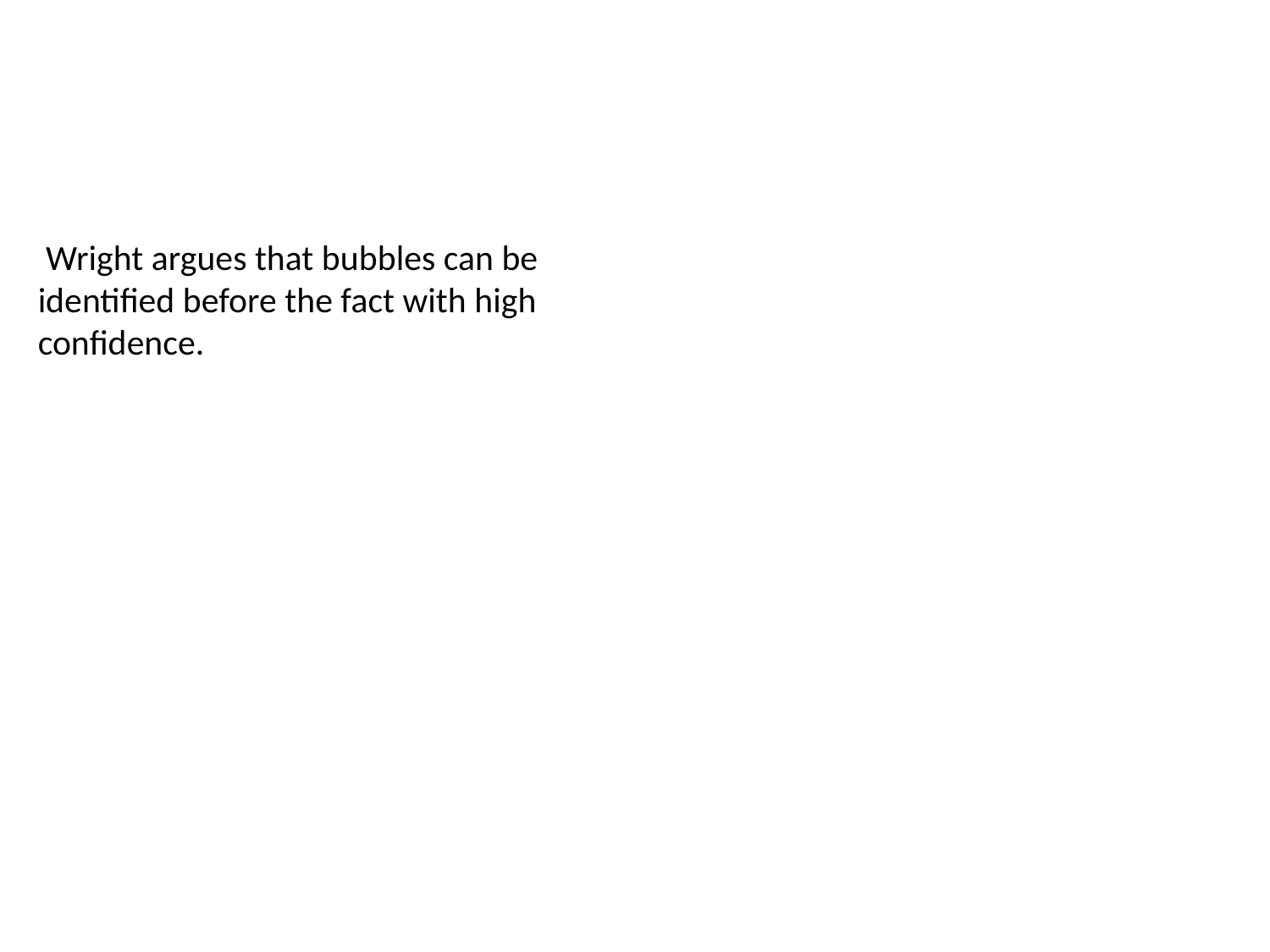

Wright argues that bubbles can be identified before the fact with high confidence.